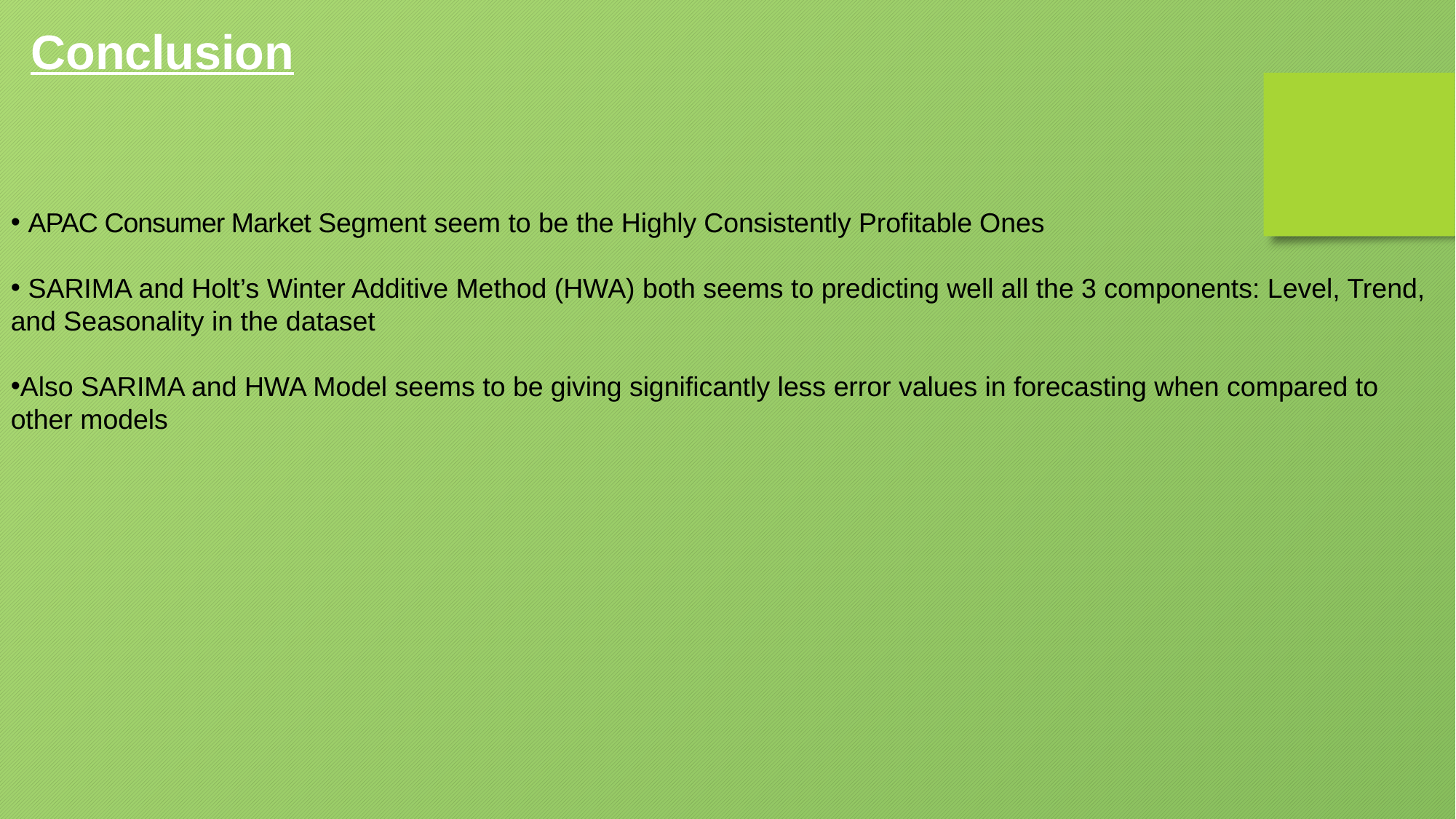

Conclusion

 APAC Consumer Market Segment seem to be the Highly Consistently Profitable Ones

 SARIMA and Holt’s Winter Additive Method (HWA) both seems to predicting well all the 3 components: Level, Trend, and Seasonality in the dataset

Also SARIMA and HWA Model seems to be giving significantly less error values in forecasting when compared to other models